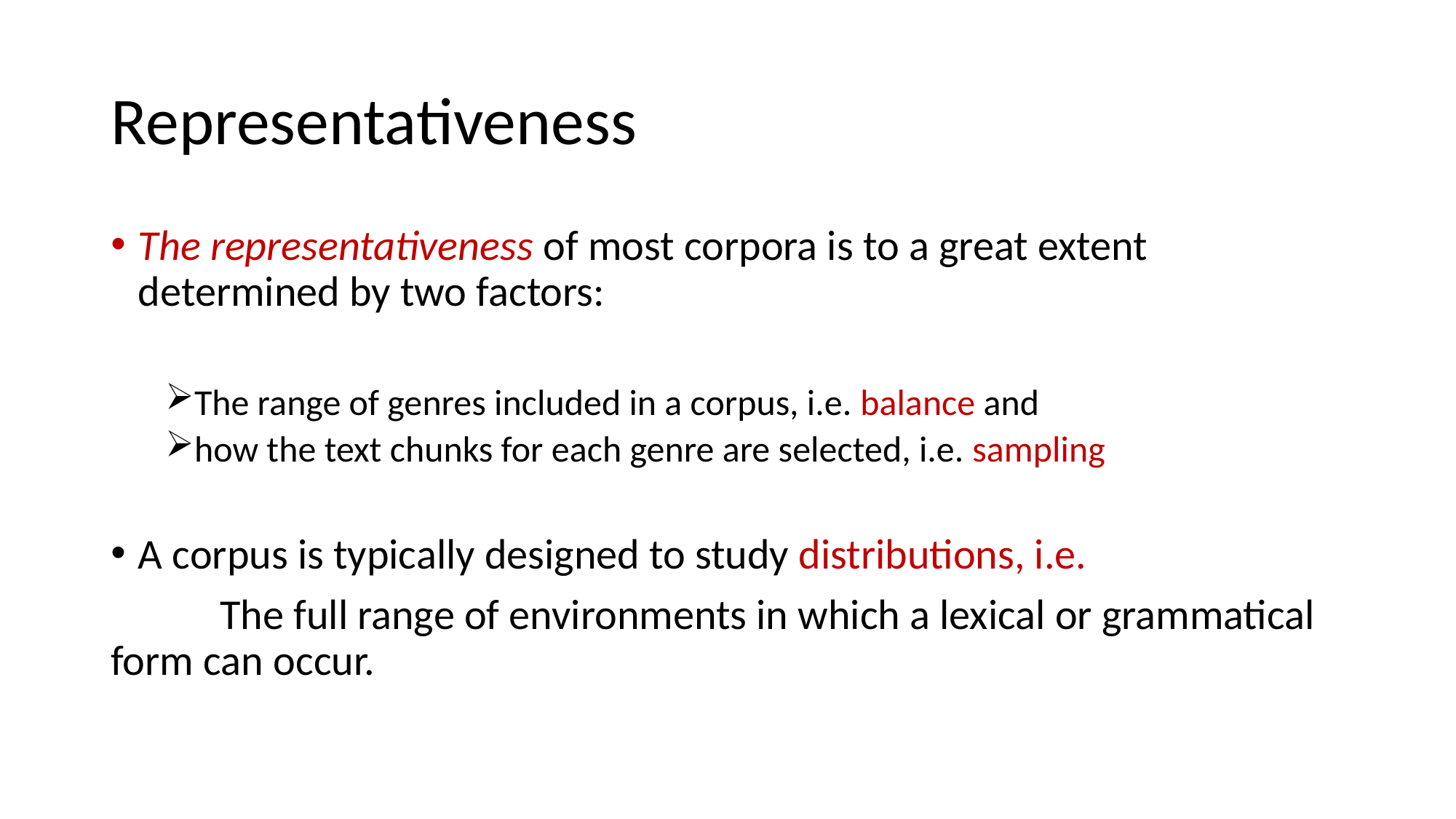

# Representativeness
The representativeness of most corpora is to a great extent determined by two factors:

The range of genres included in a corpus, i.e. balance and
how the text chunks for each genre are selected, i.e. sampling

A corpus is typically designed to study distributions, i.e.
	The full range of environments in which a lexical or grammatical form can occur.